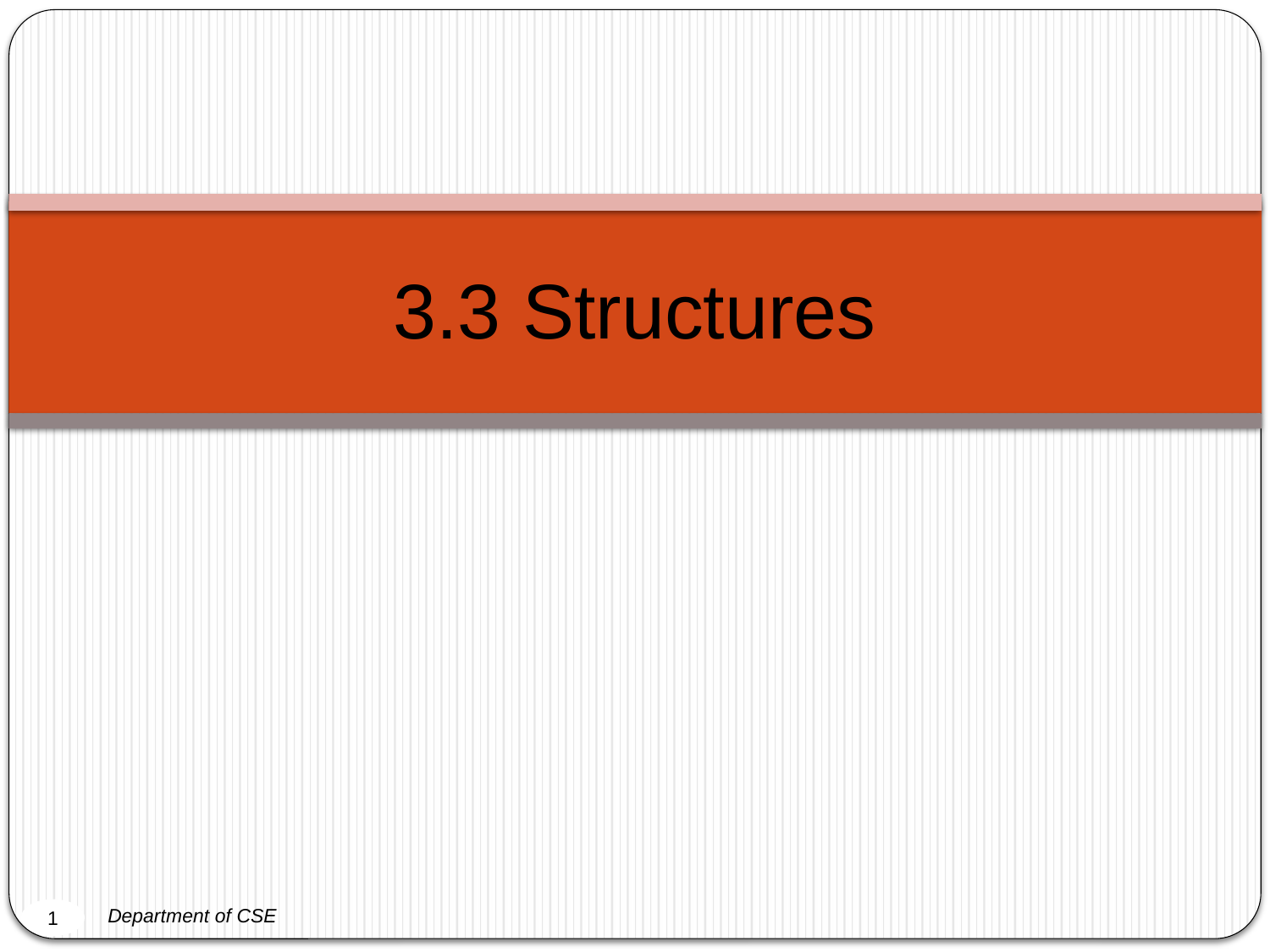

# 3.3 Structures
1
Department of CSE